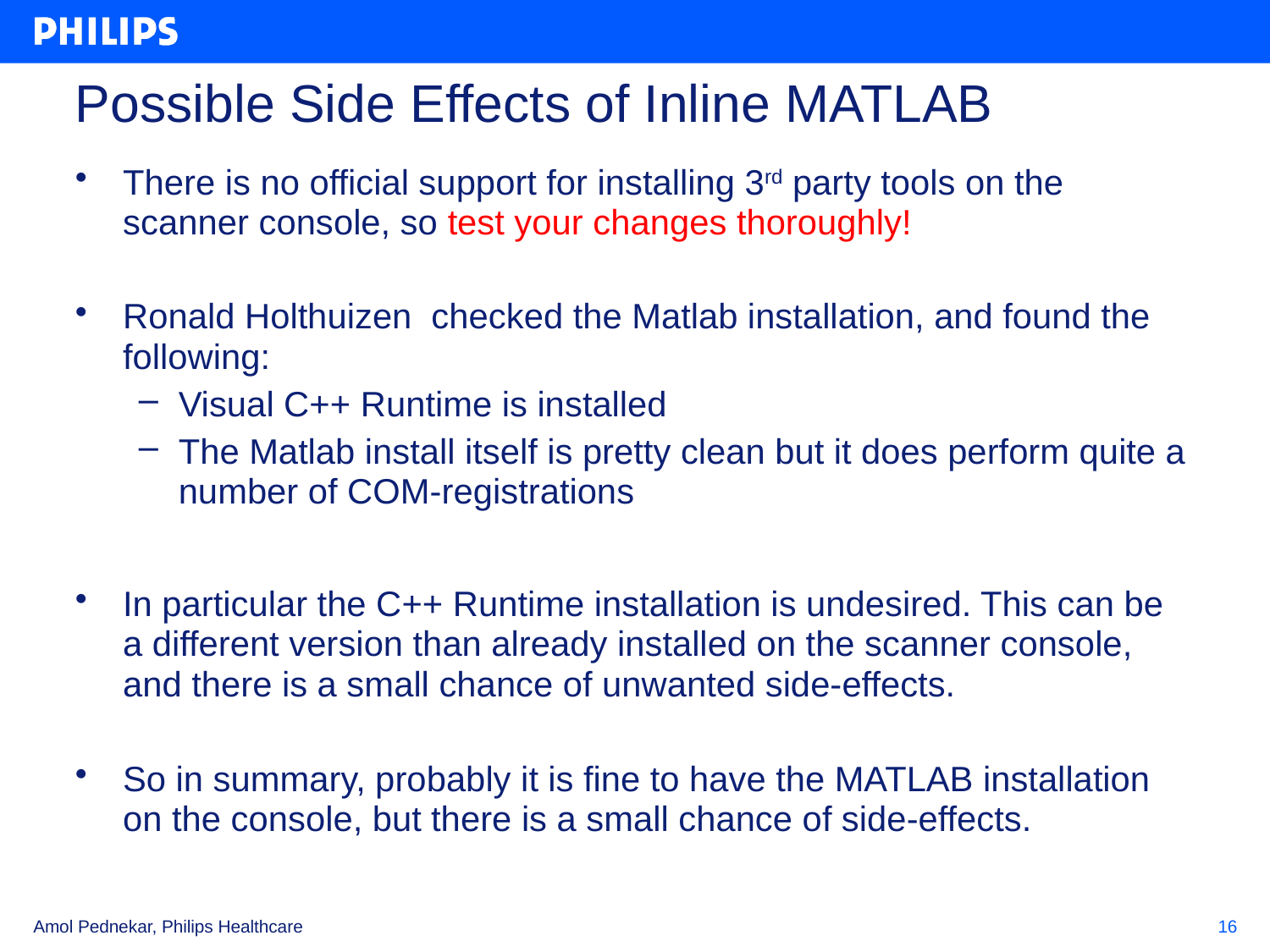

# Possible Side Effects of Inline MATLAB
There is no official support for installing 3rd party tools on the scanner console, so test your changes thoroughly!

Ronald Holthuizen  checked the Matlab installation, and found the following:
Visual C++ Runtime is installed
The Matlab install itself is pretty clean but it does perform quite a number of COM-registrations

In particular the C++ Runtime installation is undesired. This can be a different version than already installed on the scanner console, and there is a small chance of unwanted side-effects.

So in summary, probably it is fine to have the MATLAB installation on the console, but there is a small chance of side-effects.